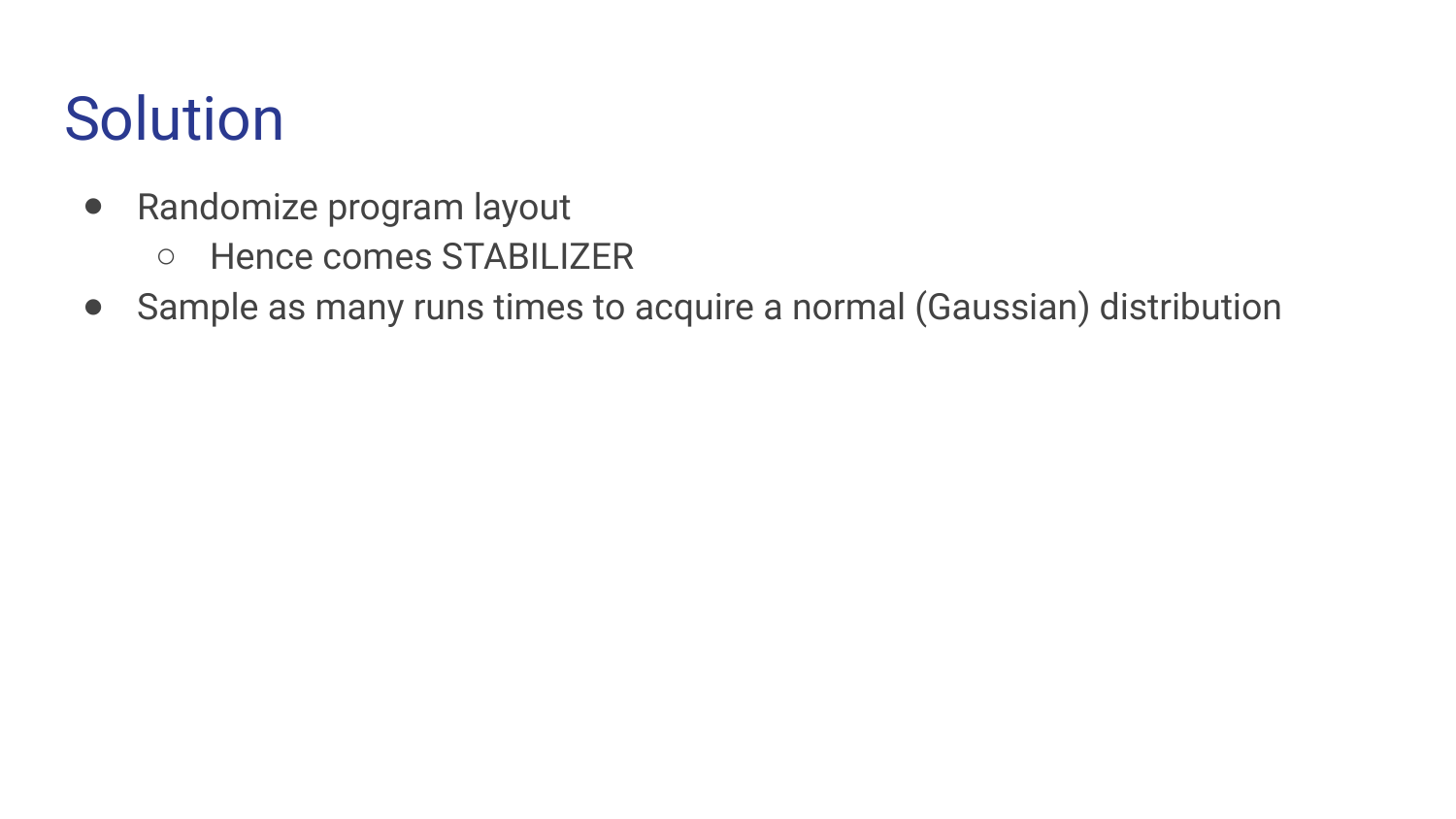

# Solution
Randomize program layout
Hence comes STABILIZER
Sample as many runs times to acquire a normal (Gaussian) distribution